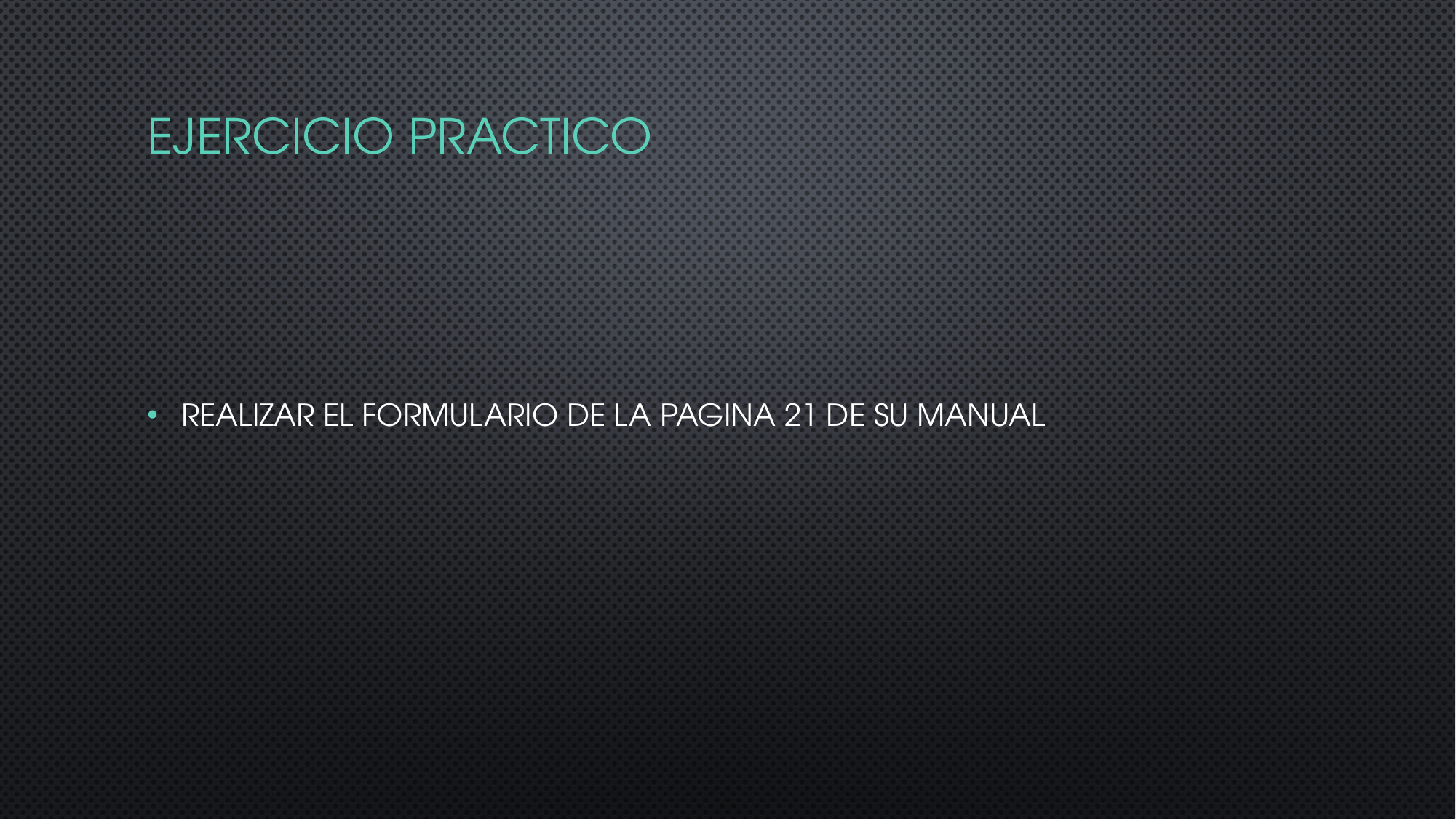

# Ejercicio practico
Realizar el formulario de la pagina 21 de su manual